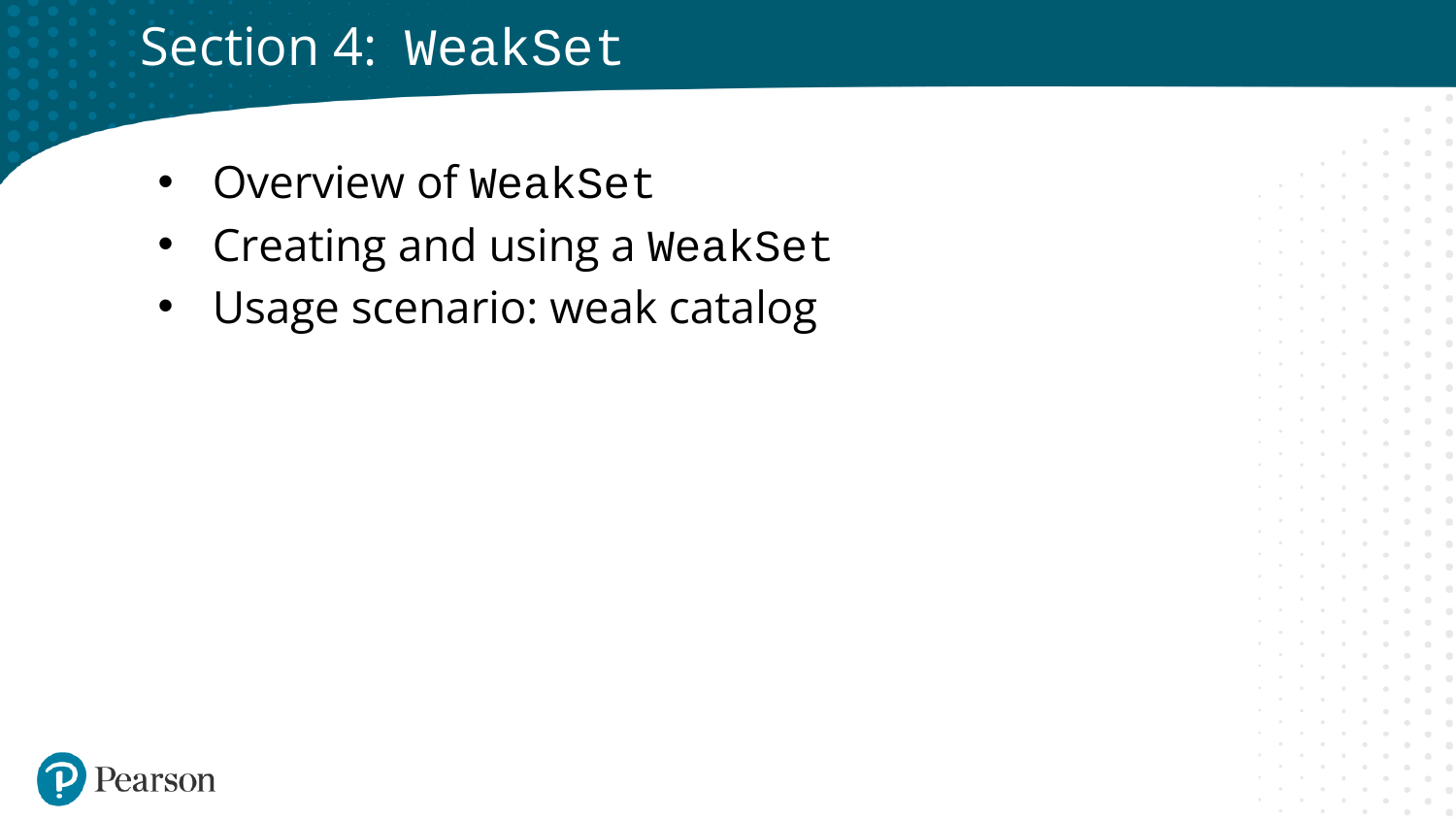

# Section 4:  WeakSet
Overview of WeakSet
Creating and using a WeakSet
Usage scenario: weak catalog